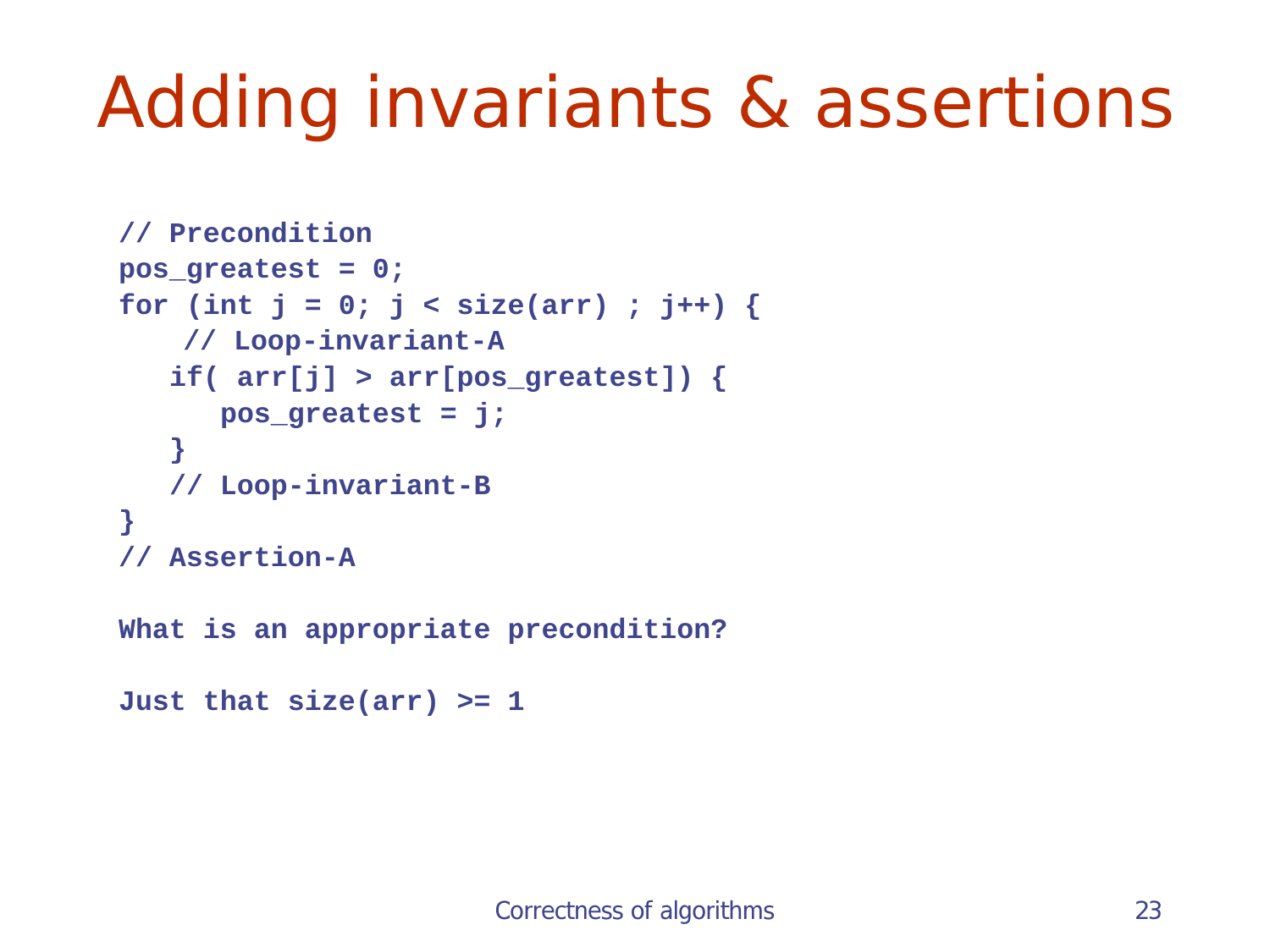

Adding invariants & assertions
// Precondition
pos_greatest = 0;
for (int j = 0; j < size(arr) ; j++) {
	 // Loop-invariant-A
   if( arr[j] > arr[pos_greatest]) {
      pos_greatest = j;
   }
   // Loop-invariant-B
}
// Assertion-A

What is an appropriate precondition?

Just that size(arr) >= 1

Correctness of algorithms
23